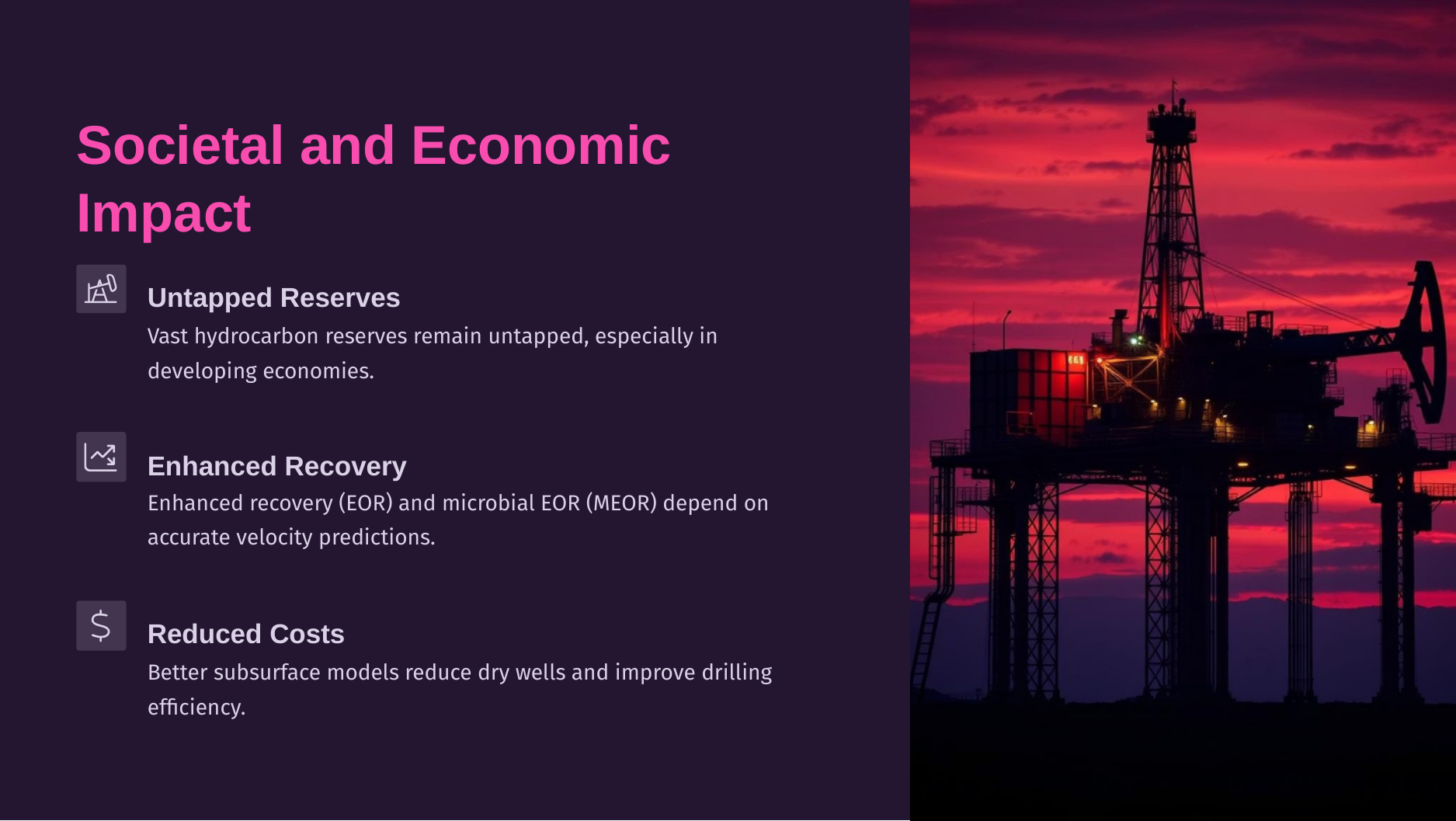

Societal and Economic Impact

Untapped Reserves
Vast hydrocarbon reserves remain untapped, especially in developing economies.

Enhanced Recovery
Enhanced recovery (EOR) and microbial EOR (MEOR) depend on accurate velocity predictions.

Reduced Costs
Better subsurface models reduce dry wells and improve drilling efficiency.